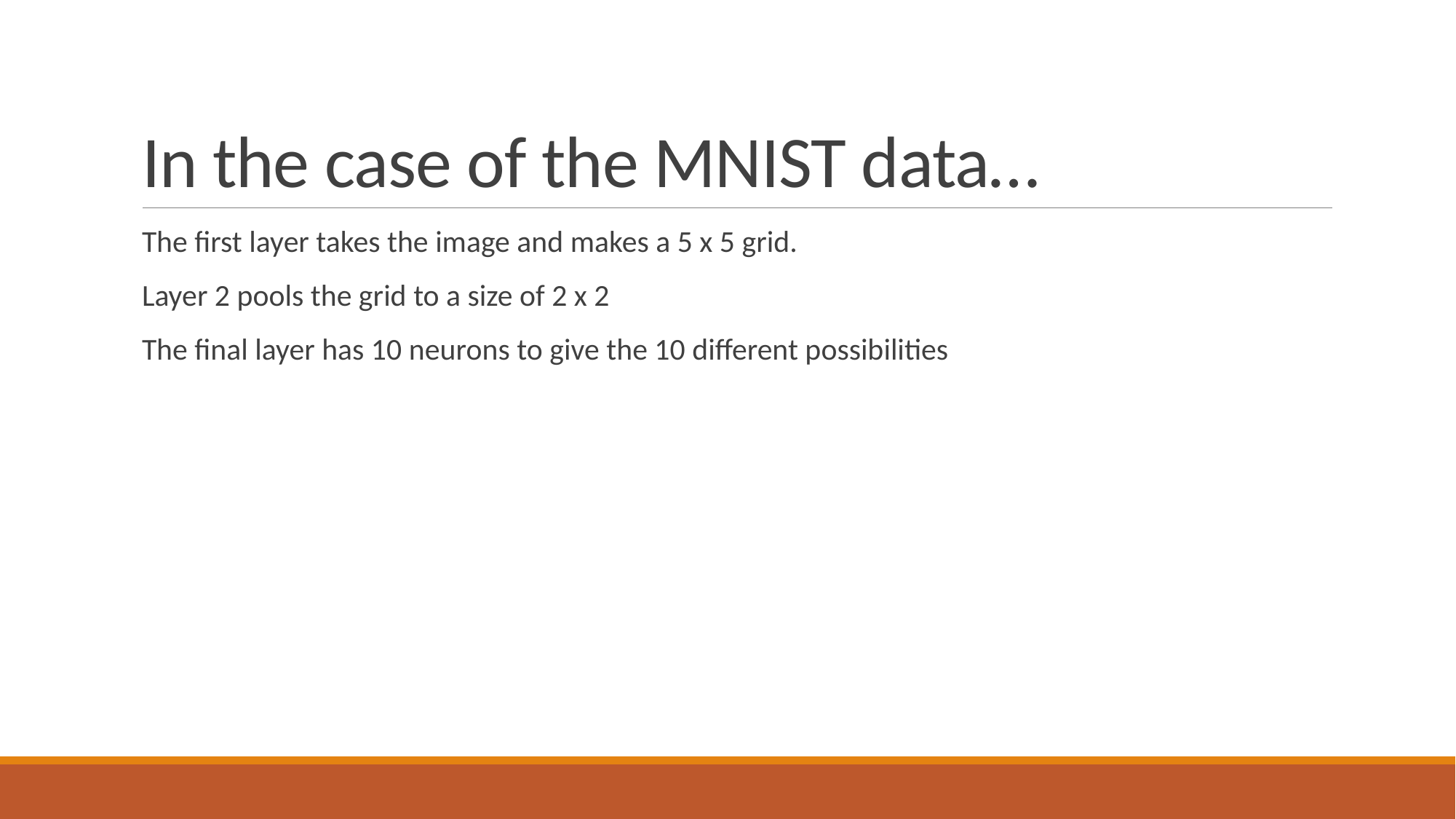

# In the case of the MNIST data…
The first layer takes the image and makes a 5 x 5 grid.
Layer 2 pools the grid to a size of 2 x 2
The final layer has 10 neurons to give the 10 different possibilities